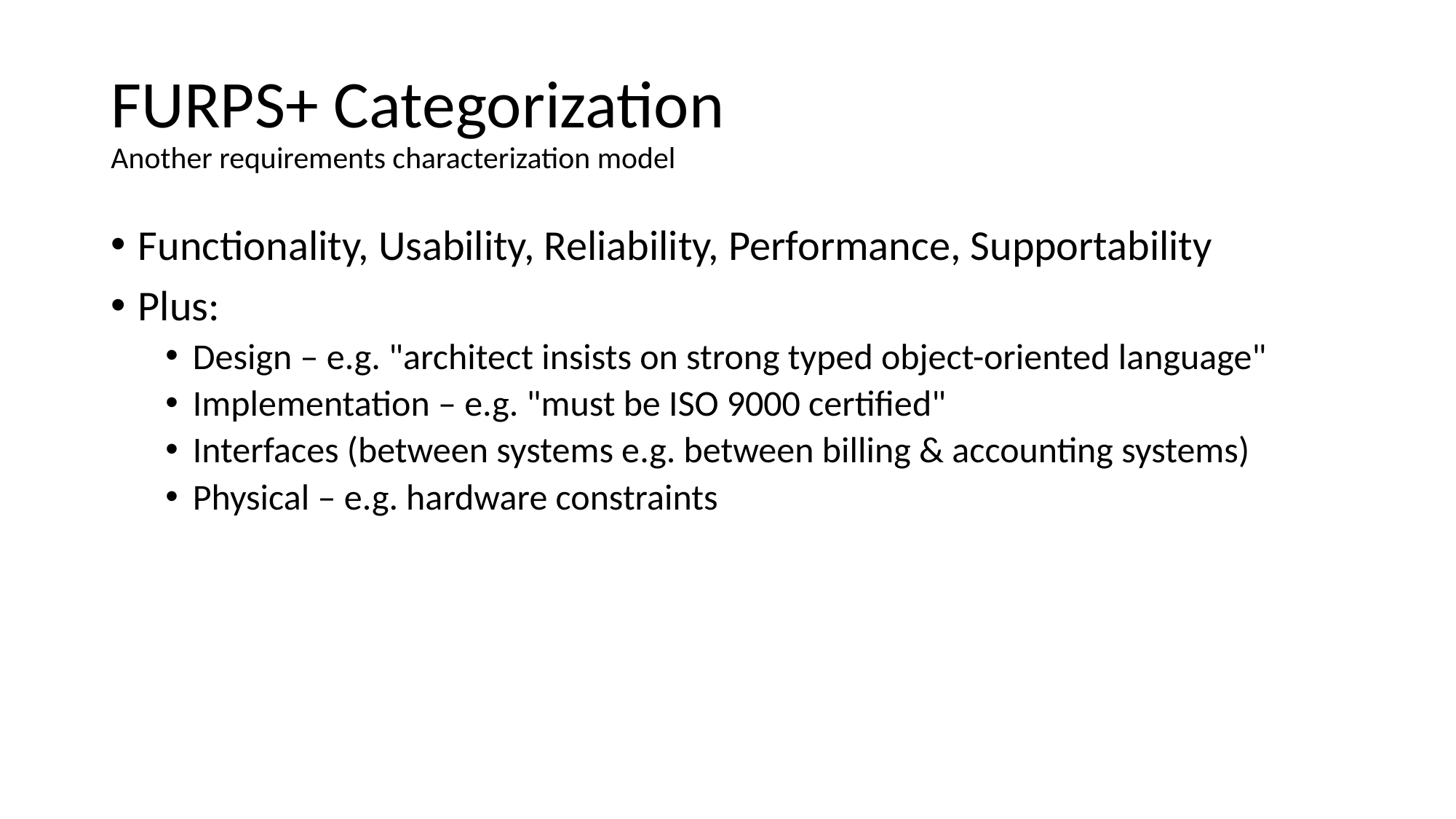

# FURPS+ Categorization Another requirements characterization model
Functionality, Usability, Reliability, Performance, Supportability
Plus:
Design – e.g. "architect insists on strong typed object-oriented language"
Implementation – e.g. "must be ISO 9000 certified"
Interfaces (between systems e.g. between billing & accounting systems)
Physical – e.g. hardware constraints